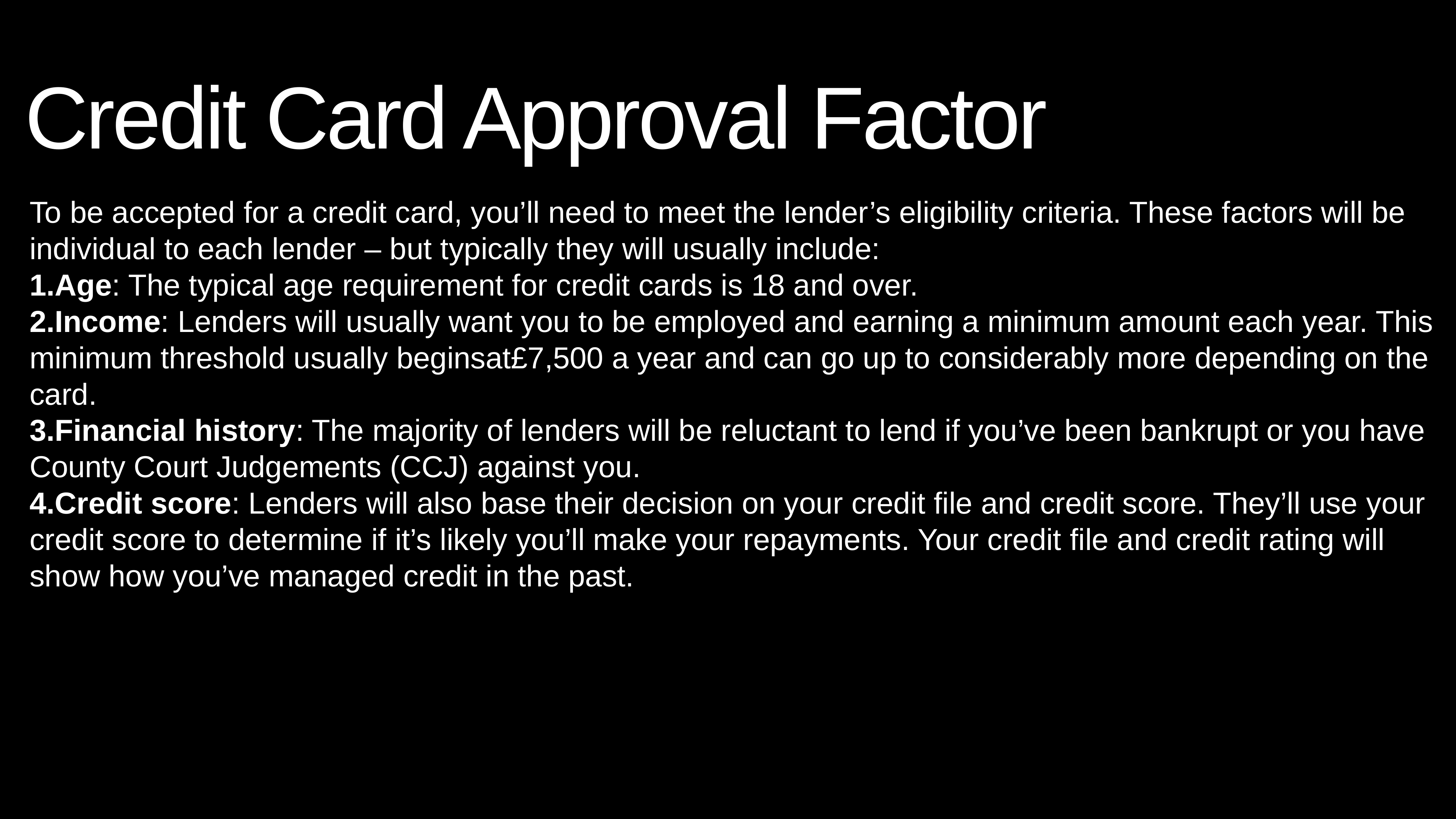

# Credit Card Approval Factor
To be accepted for a credit card, you’ll need to meet the lender’s eligibility criteria. These factors will be individual to each lender – but typically they will usually include:
Age: The typical age requirement for credit cards is 18 and over.
Income: Lenders will usually want you to be employed and earning a minimum amount each year. This minimum threshold usually beginsat£7,500 a year and can go up to considerably more depending on the card.
Financial history: The majority of lenders will be reluctant to lend if you’ve been bankrupt or you have County Court Judgements (CCJ) against you.
Credit score: Lenders will also base their decision on your credit file and credit score. They’ll use your credit score to determine if it’s likely you’ll make your repayments. Your credit file and credit rating will show how you’ve managed credit in the past.